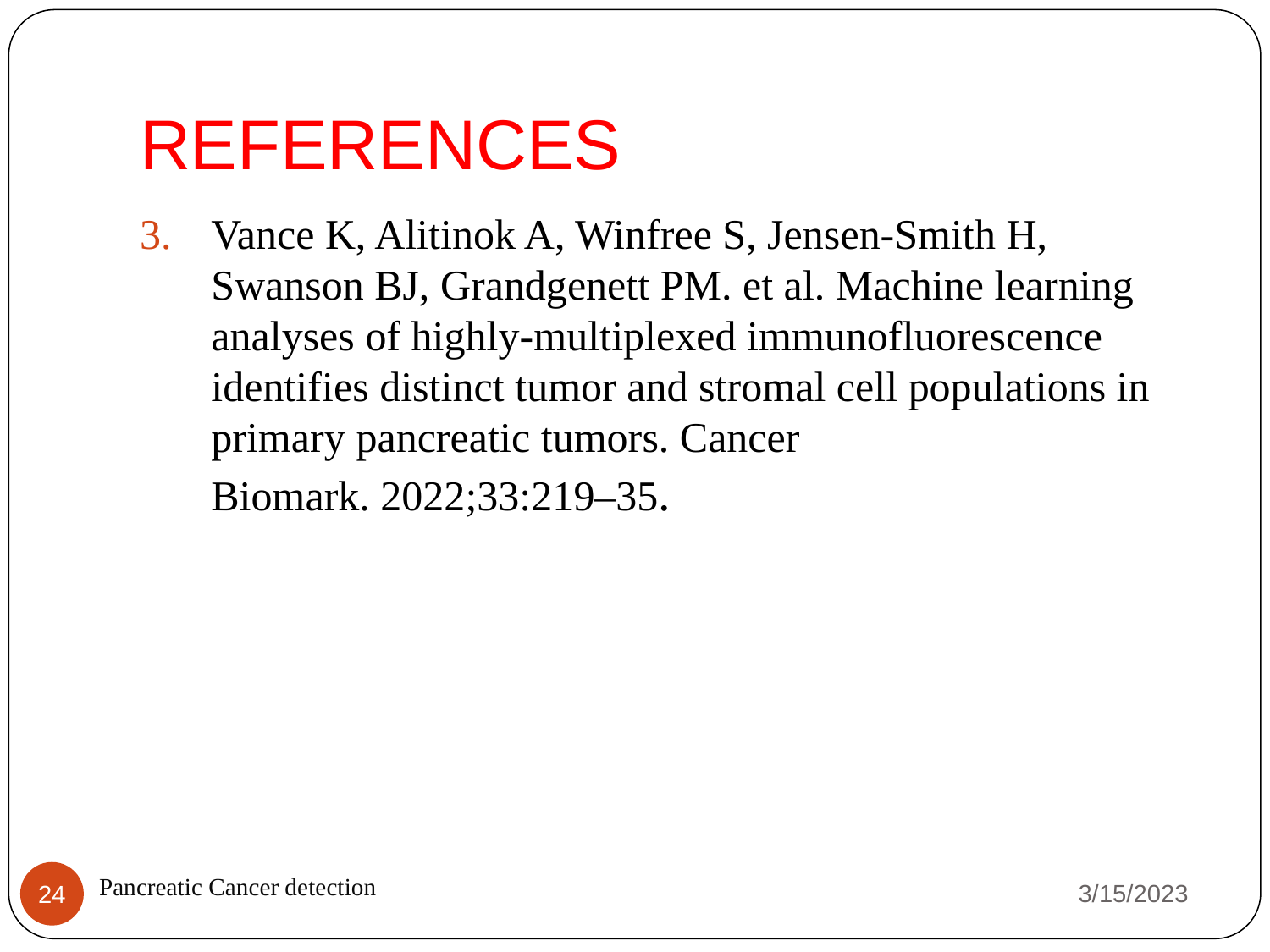

# REFERENCES
Vance K, Alitinok A, Winfree S, Jensen-Smith H, Swanson BJ, Grandgenett PM. et al. Machine learning analyses of highly-multiplexed immunofluorescence identifies distinct tumor and stromal cell populations in primary pancreatic tumors. Cancer Biomark. 2022;33:219–35.

3/15/2023
24
 Pancreatic Cancer detection